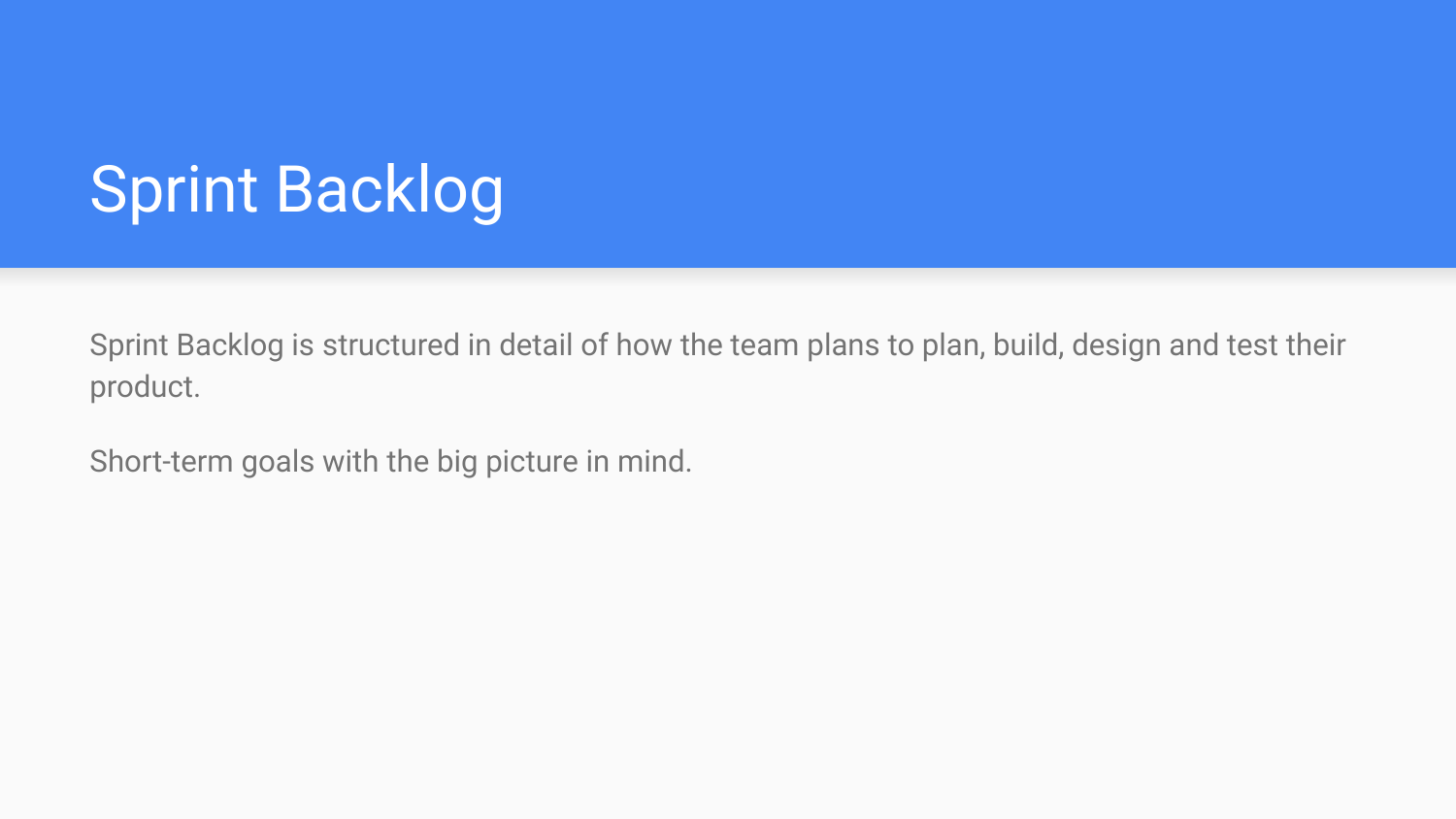

# Sprint Backlog
Sprint Backlog is structured in detail of how the team plans to plan, build, design and test their product.
Short-term goals with the big picture in mind.